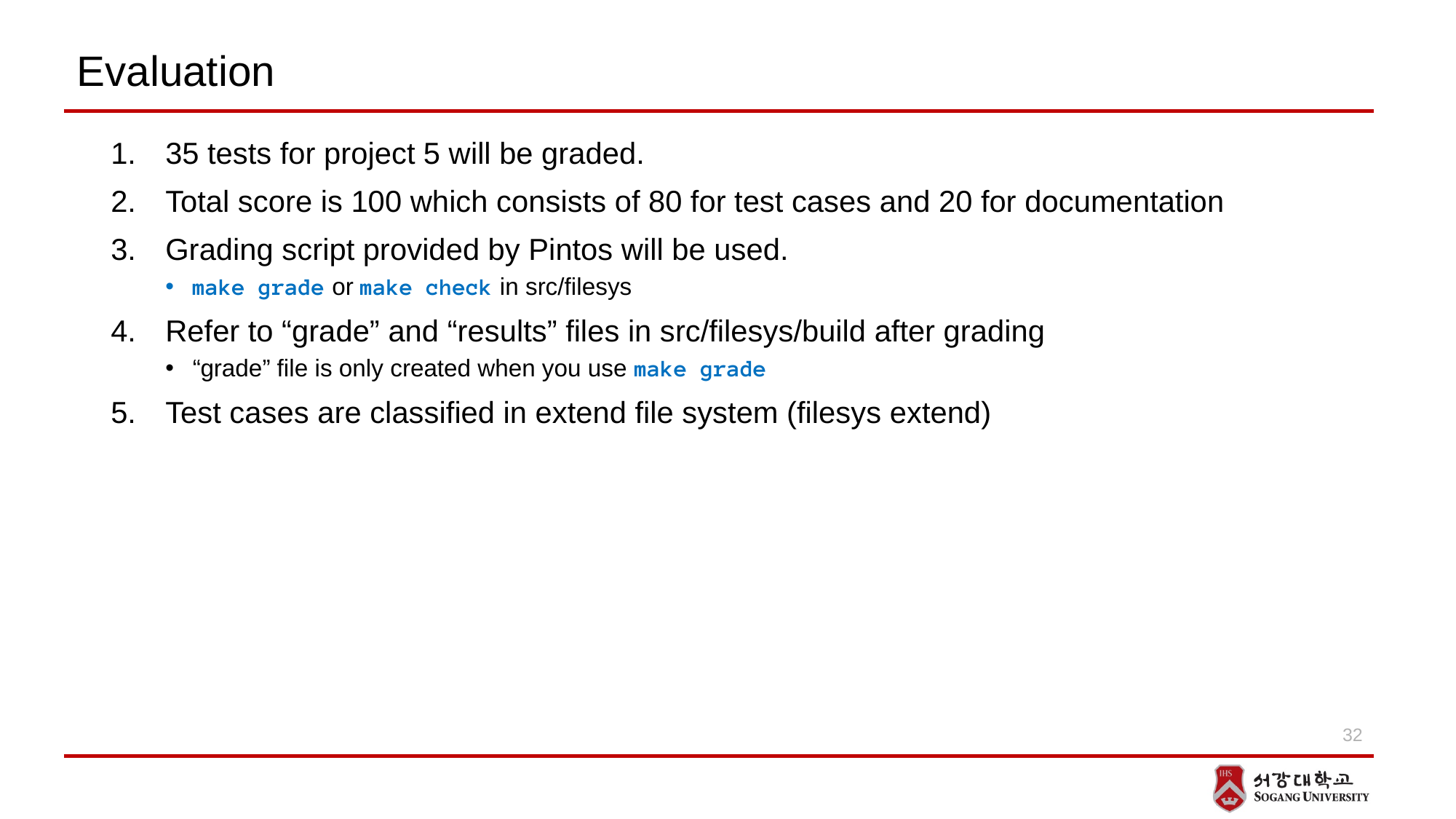

# Evaluation
35 tests for project 5 will be graded.
Total score is 100 which consists of 80 for test cases and 20 for documentation
Grading script provided by Pintos will be used.
make grade or make check in src/filesys
Refer to “grade” and “results” files in src/filesys/build after grading
“grade” file is only created when you use make grade
Test cases are classified in extend file system (filesys extend)
32